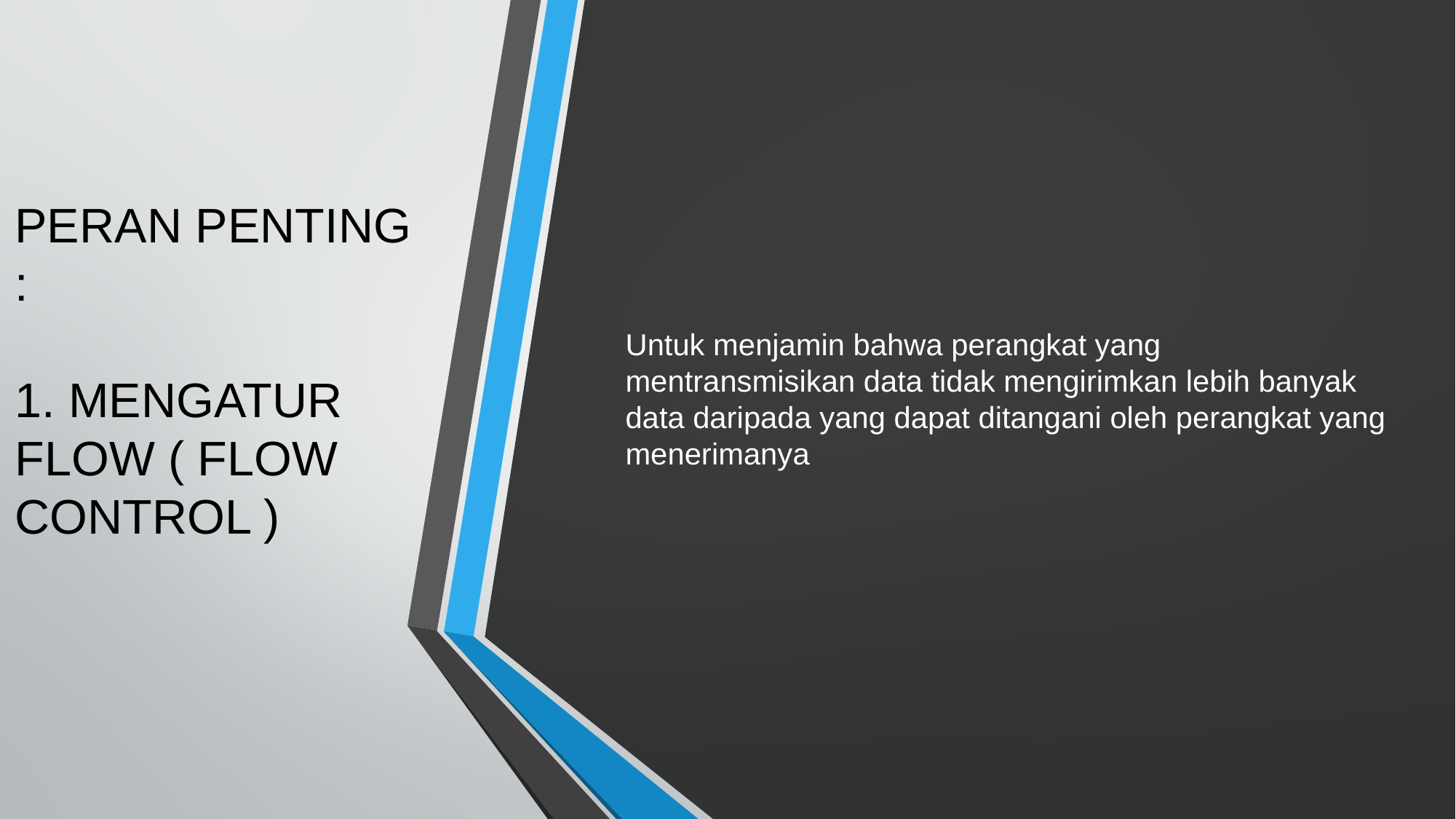

# PERAN PENTING : 1. MENGATUR FLOW ( FLOW CONTROL )
Untuk menjamin bahwa perangkat yang mentransmisikan data tidak mengirimkan lebih banyak data daripada yang dapat ditangani oleh perangkat yang menerimanya